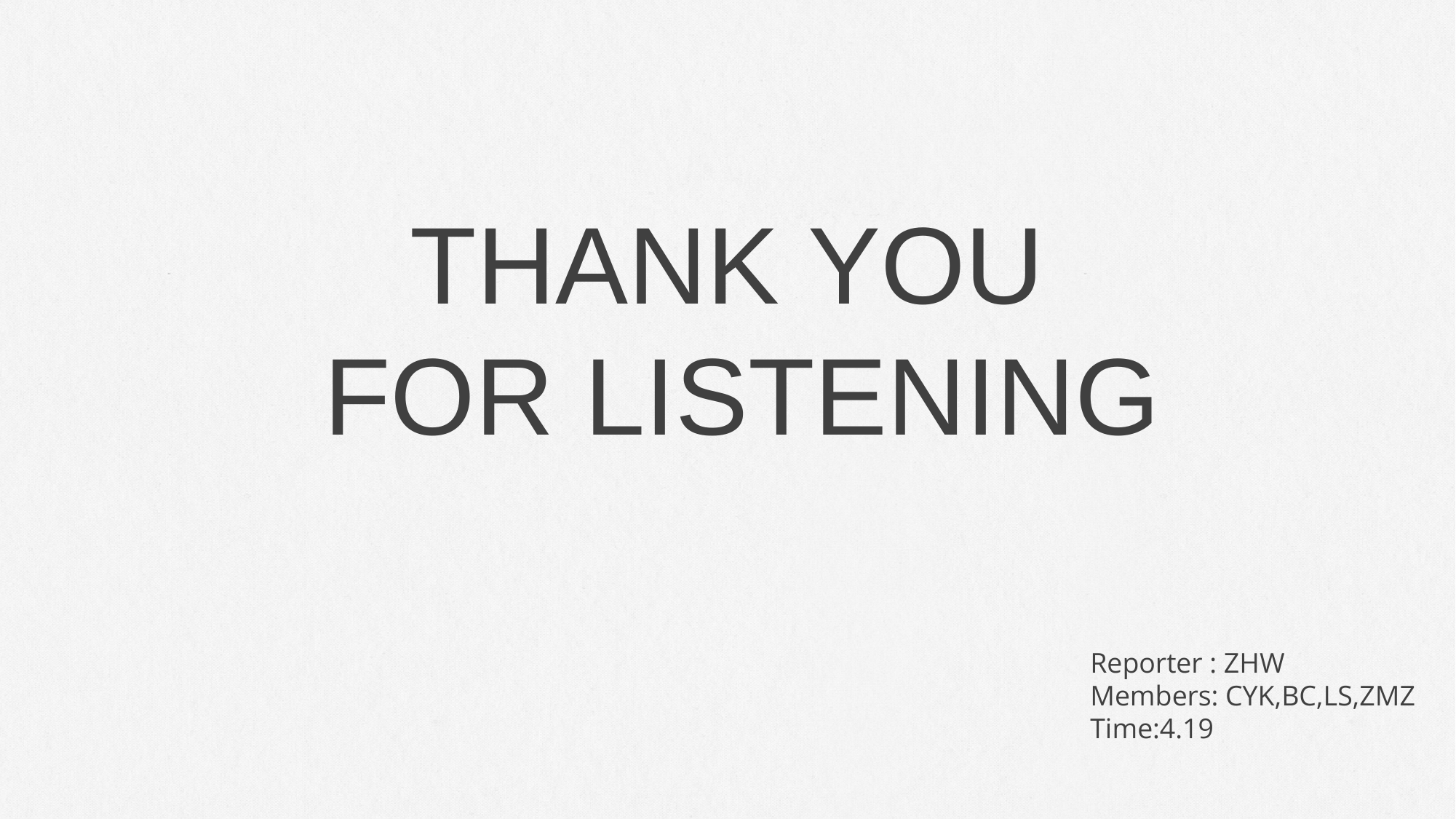

THANK YOU
FOR LISTENING
Reporter : ZHW
Members: CYK,BC,LS,ZMZ
Time:4.19